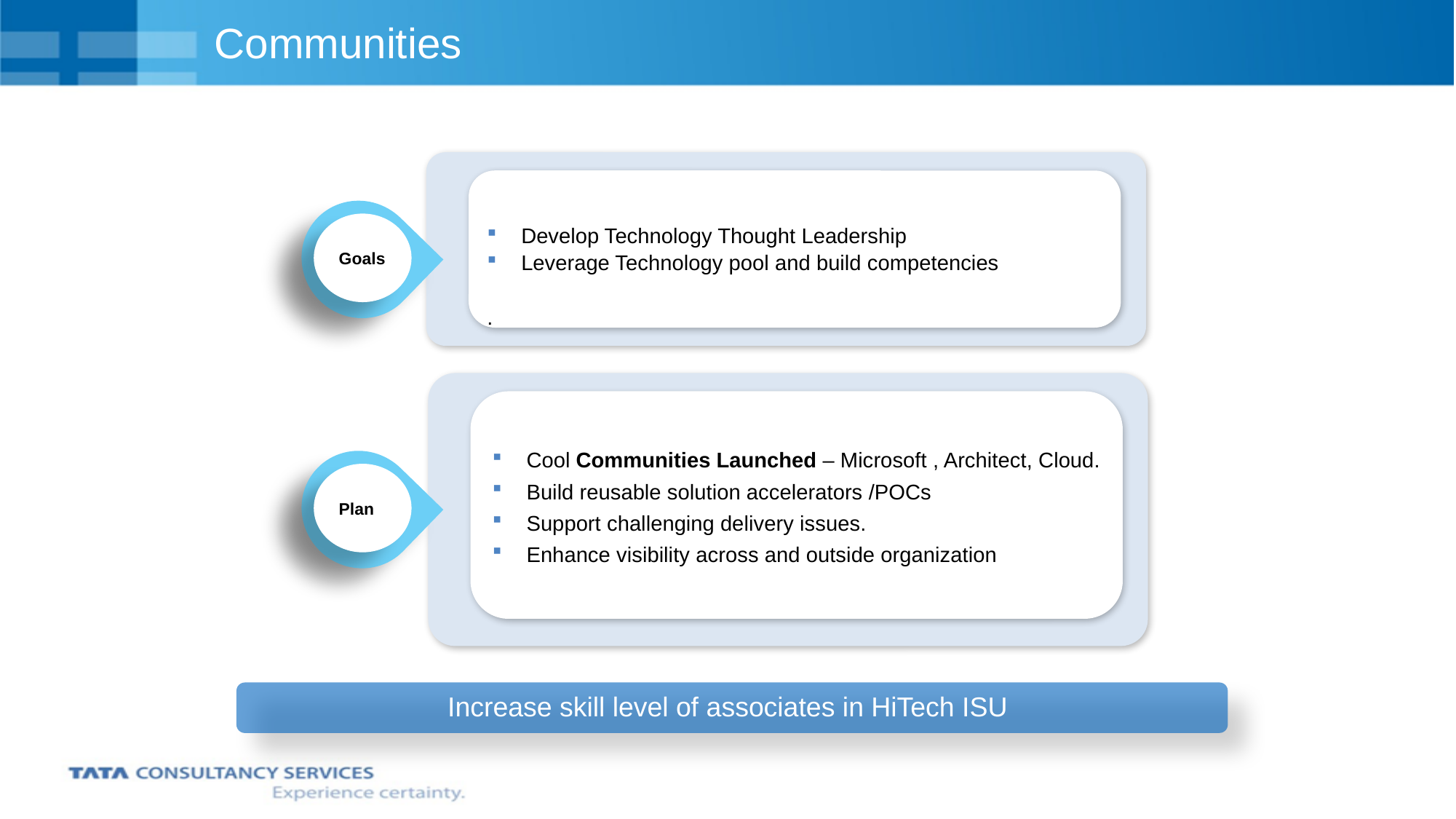

# Communities

Develop Technology Thought Leadership
Leverage Technology pool and build competencies

.

Goals

Cool Communities Launched – Microsoft , Architect, Cloud.
Build reusable solution accelerators /POCs
Support challenging delivery issues.
Enhance visibility across and outside organization

Plan

Increase skill level of associates in HiTech ISU
 Quarter 2